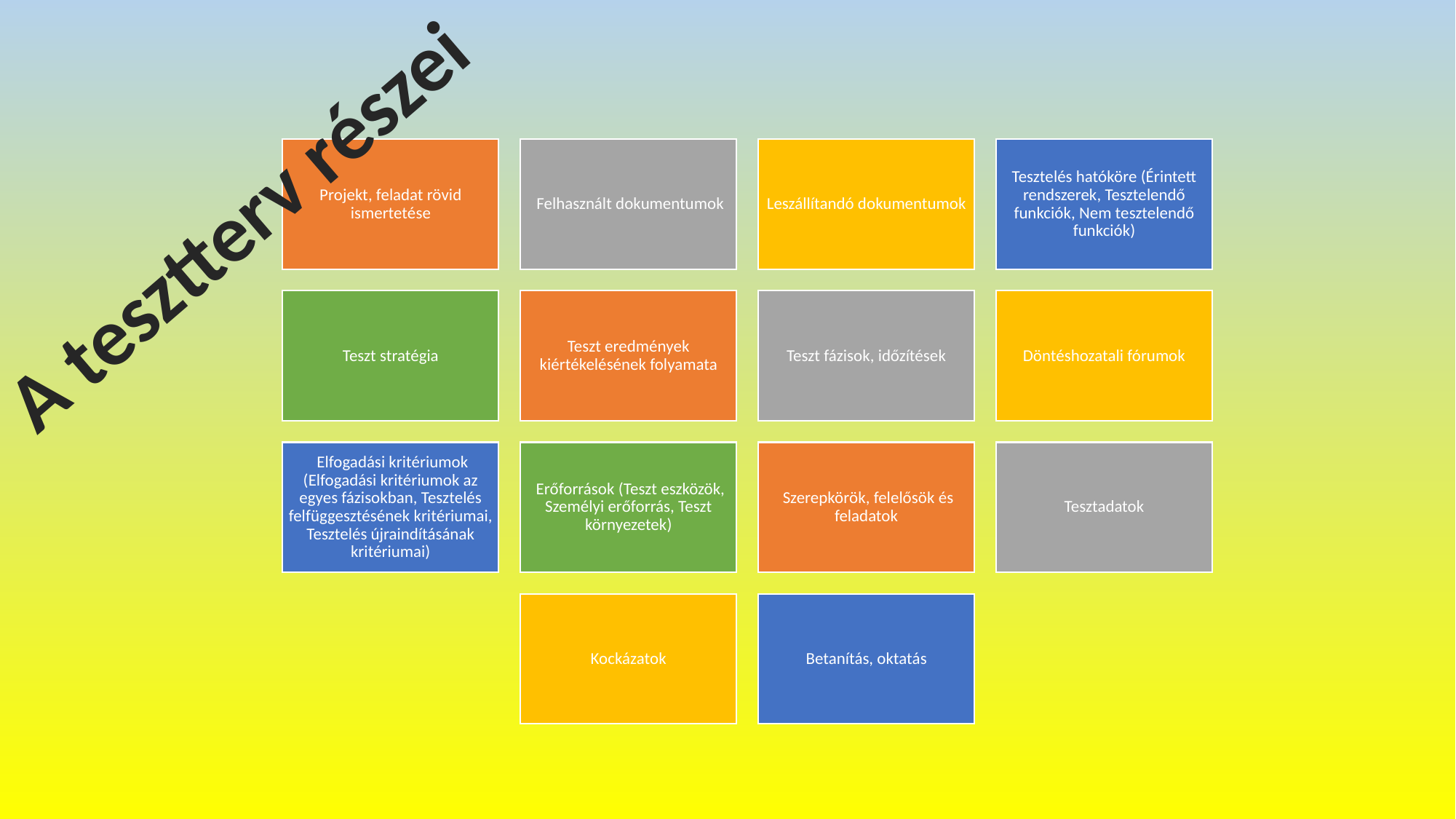

Projekt, feladat rövid ismertetése
 Felhasznált dokumentumok
Leszállítandó dokumentumok
Tesztelés hatóköre (Érintett rendszerek, Tesztelendő funkciók, Nem tesztelendő funkciók)
Teszt stratégia
Teszt eredmények kiértékelésének folyamata
Teszt fázisok, időzítések
Döntéshozatali fórumok
 Elfogadási kritériumok (Elfogadási kritériumok az egyes fázisokban, Tesztelés felfüggesztésének kritériumai, Tesztelés újraindításának kritériumai)
 Erőforrások (Teszt eszközök, Személyi erőforrás, Teszt környezetek)
 Szerepkörök, felelősök és feladatok
Tesztadatok
Kockázatok
Betanítás, oktatás
A tesztterv részei